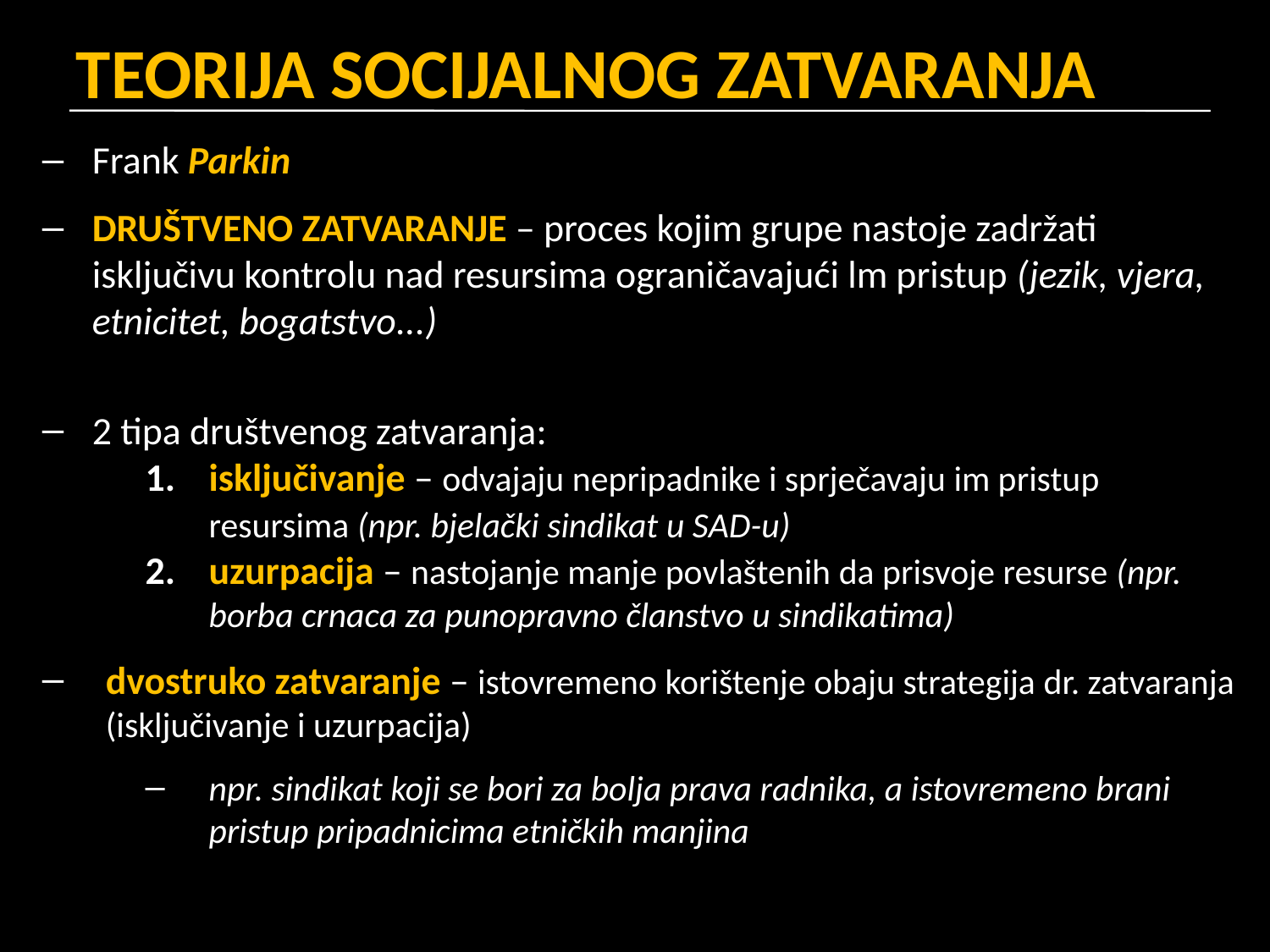

# TEORIJA SOCIJALNOG ZATVARANJA
Frank Parkin
DRUŠTVENO ZATVARANJE – proces kojim grupe nastoje zadržati isključivu kontrolu nad resursima ograničavajući lm pristup (jezik, vjera, etnicitet, bogatstvo...)
2 tipa društvenog zatvaranja:
isključivanje – odvajaju nepripadnike i sprječavaju im pristup resursima (npr. bjelački sindikat u SAD-u)
uzurpacija – nastojanje manje povlaštenih da prisvoje resurse (npr. borba crnaca za punopravno članstvo u sindikatima)
dvostruko zatvaranje – istovremeno korištenje obaju strategija dr. zatvaranja (isključivanje i uzurpacija)
npr. sindikat koji se bori za bolja prava radnika, a istovremeno brani pristup pripadnicima etničkih manjina